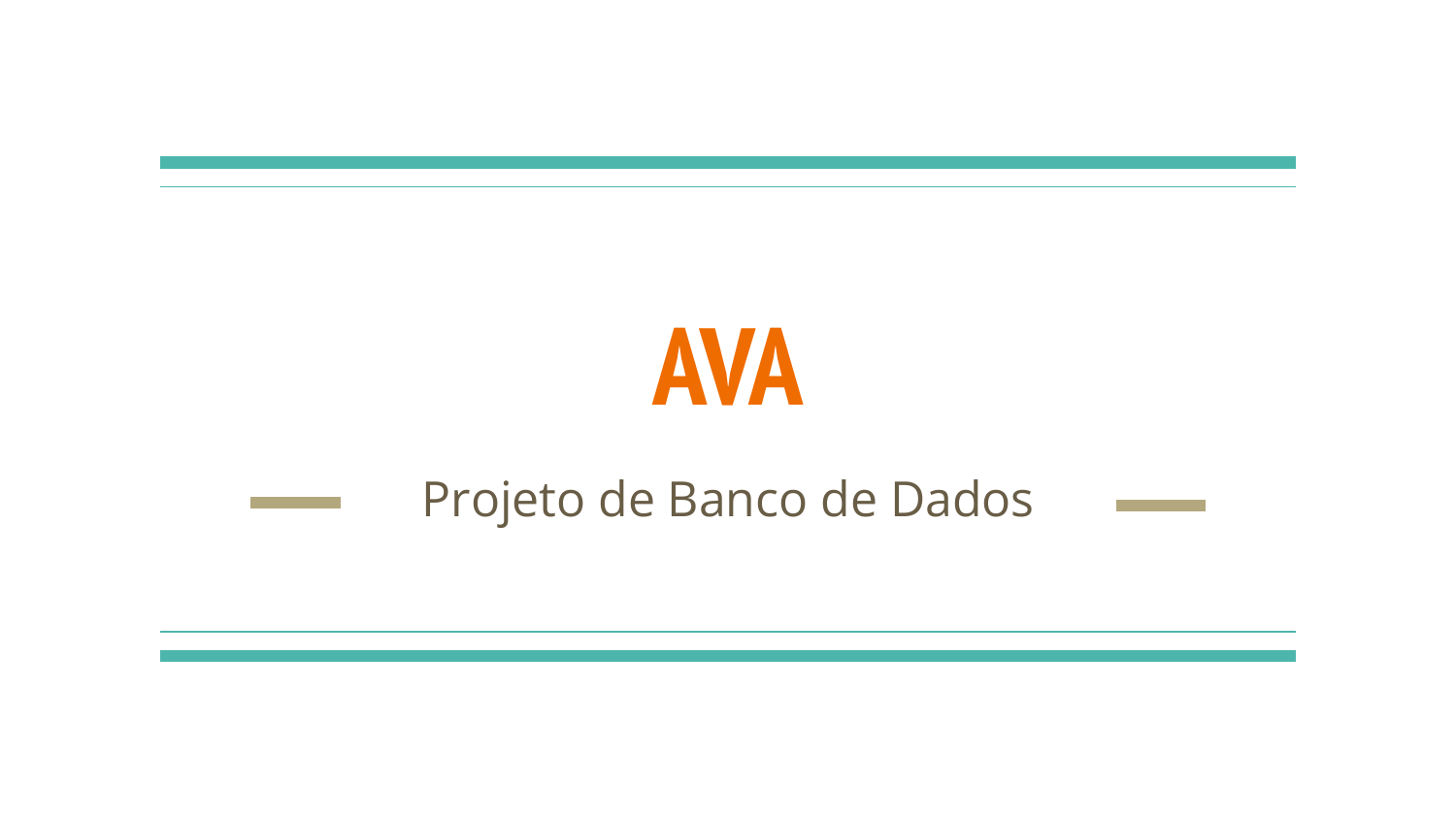

# AVA
Projeto de Banco de Dados